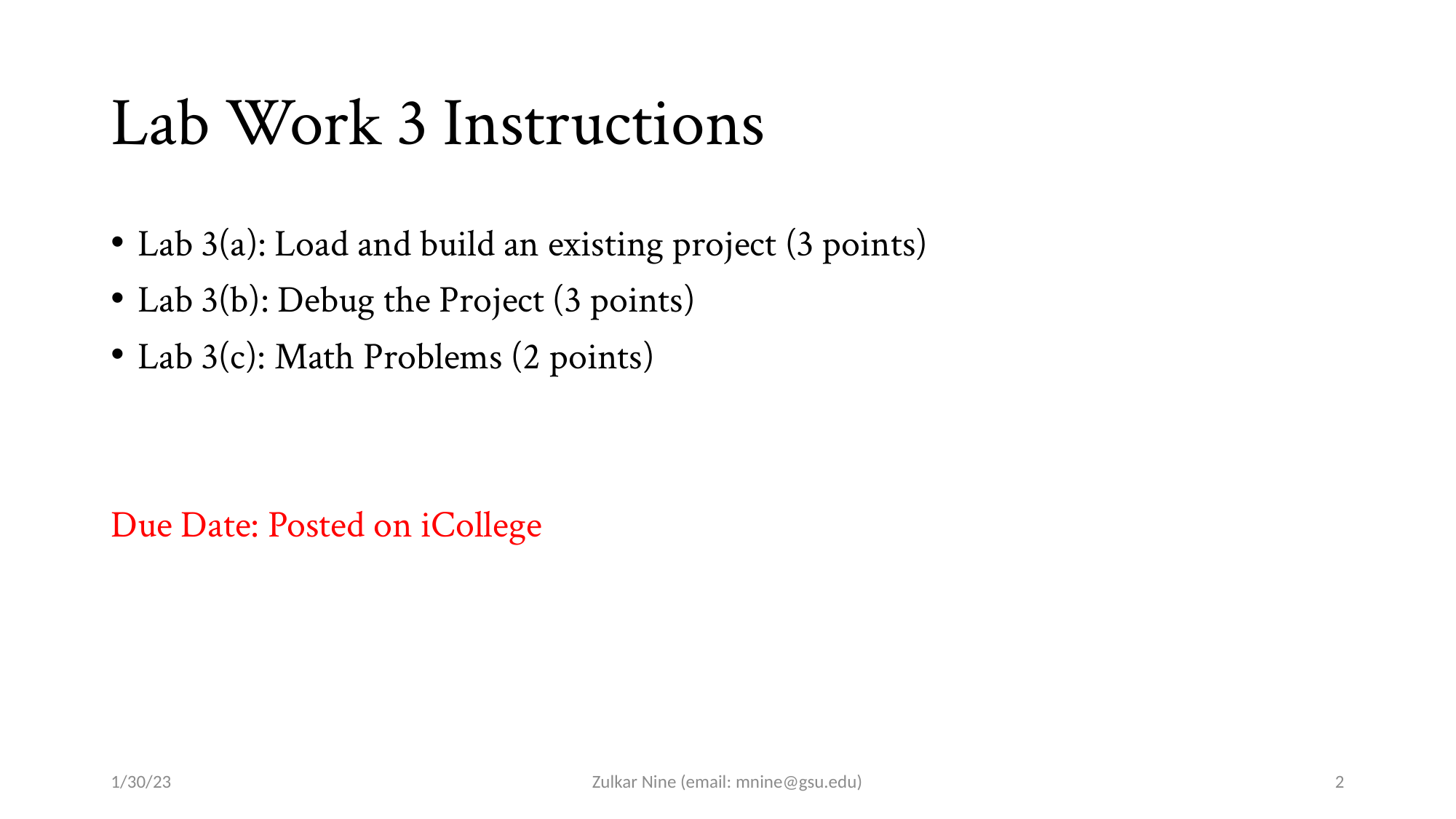

# Lab Work 3 Instructions
Lab 3(a): Load and build an existing project (3 points)
Lab 3(b): Debug the Project (3 points)
Lab 3(c): Math Problems (2 points)

Due Date: Posted on iCollege

1/30/23
Zulkar Nine (email: mnine@gsu.edu)
2